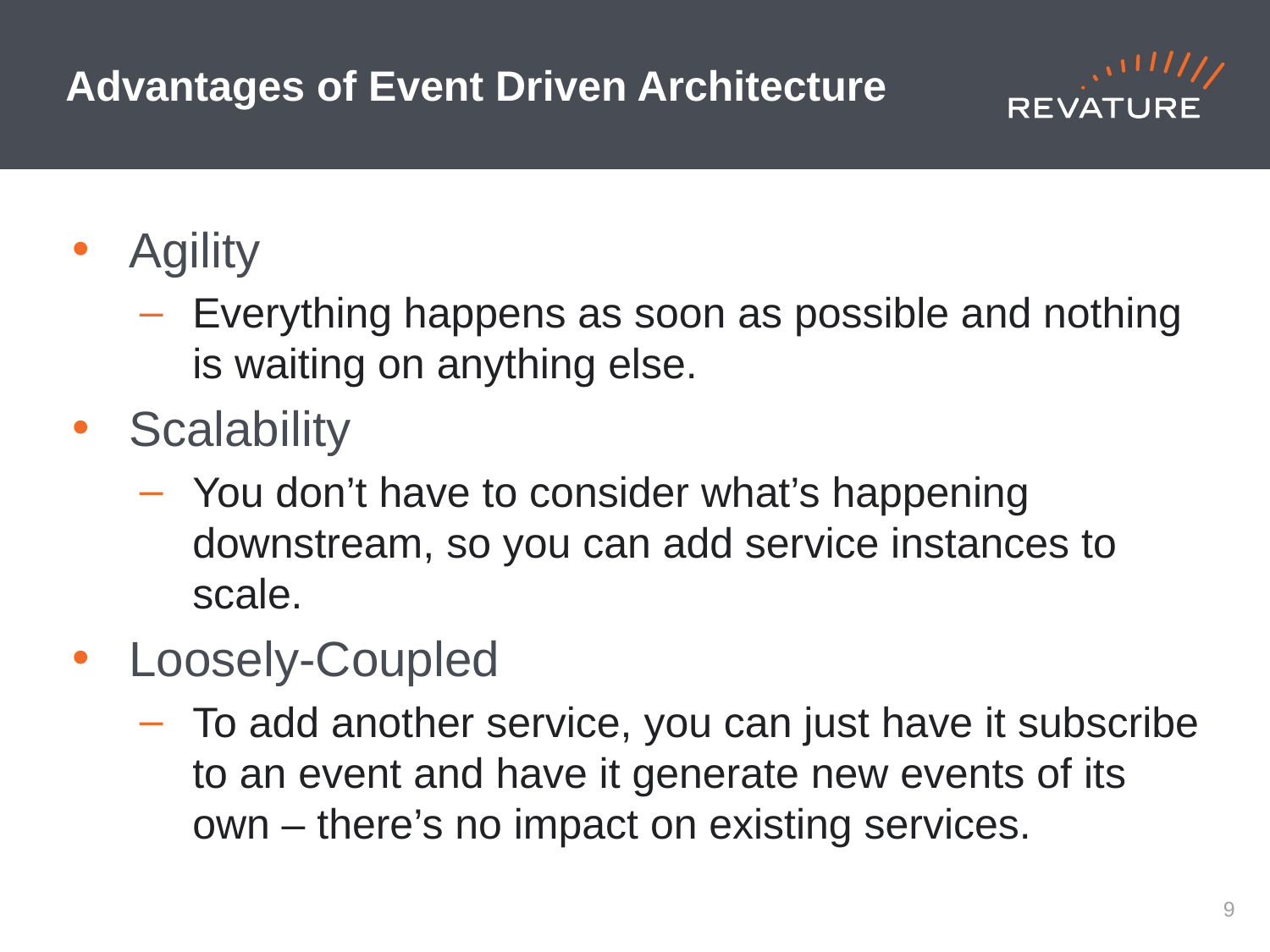

# Advantages of Event Driven Architecture
Agility
Everything happens as soon as possible and nothing is waiting on anything else.
Scalability
You don’t have to consider what’s happening downstream, so you can add service instances to scale.
Loosely-Coupled
To add another service, you can just have it subscribe to an event and have it generate new events of its own – there’s no impact on existing services.

9